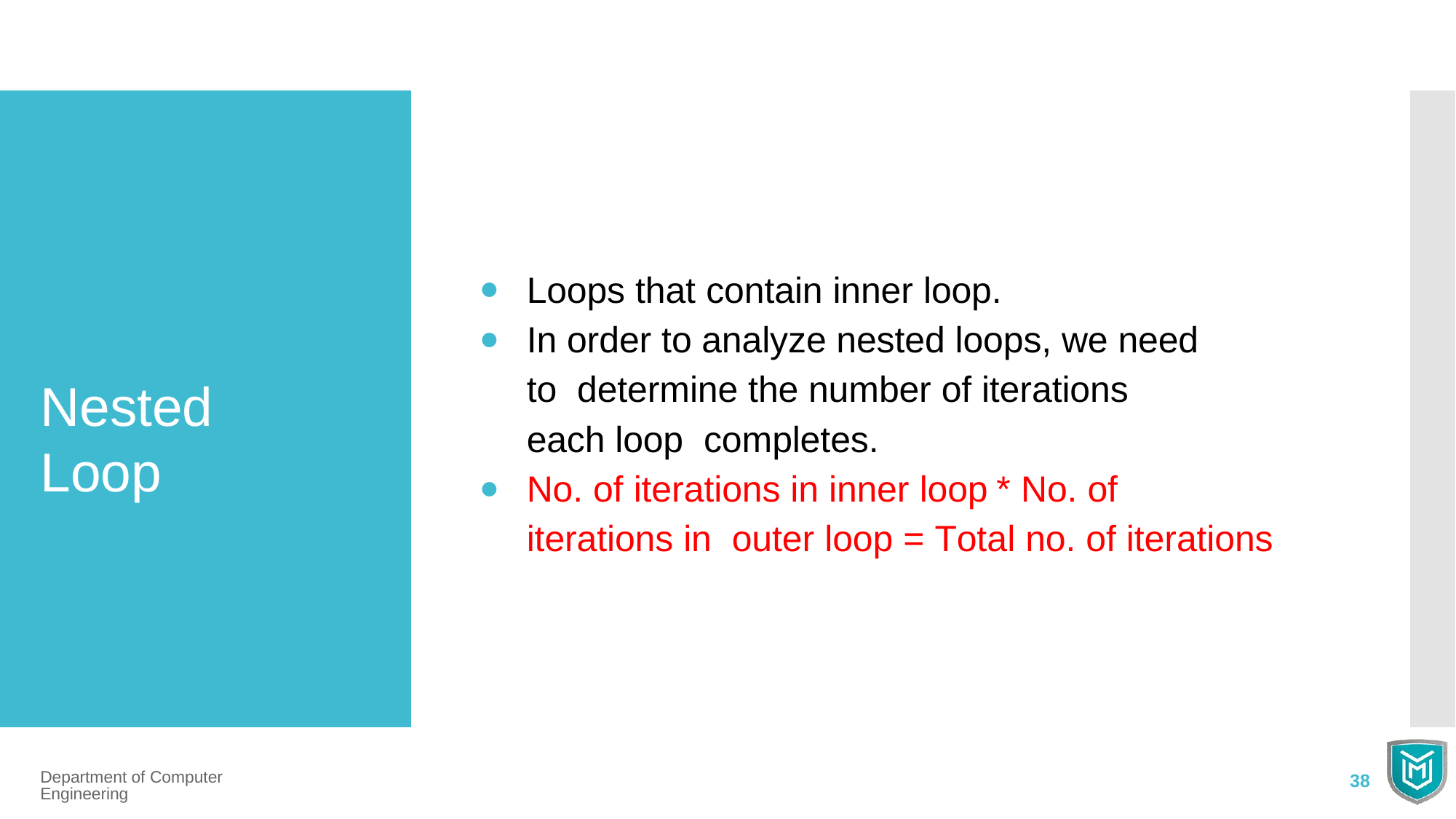

Loops that contain inner loop.
In order to analyze nested loops, we need to  determine the number of iterations each loop  completes.
No. of iterations in inner loop * No. of iterations in  outer loop = Total no. of iterations
Nested Loop
Department of Computer Engineering
38